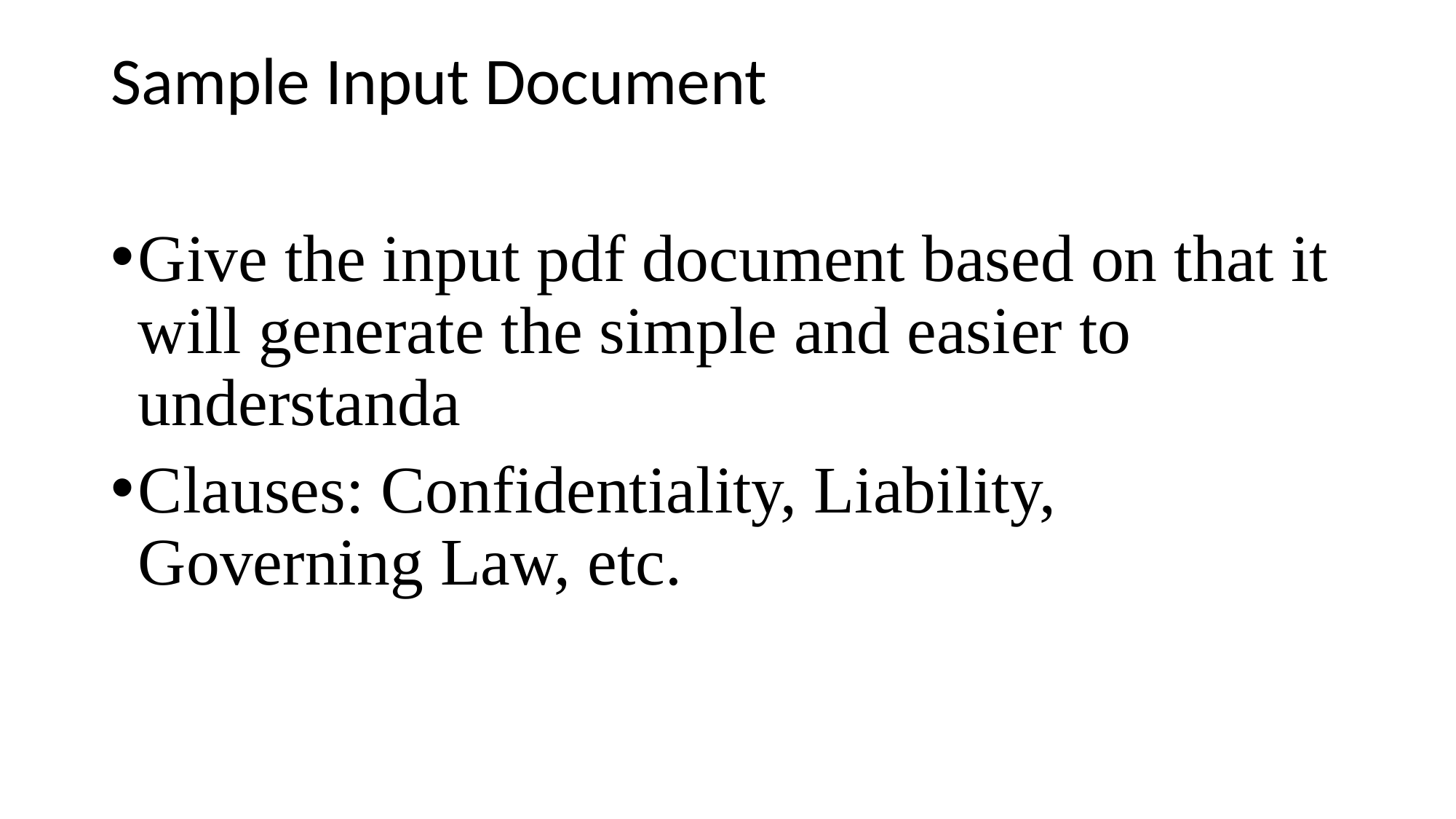

# Sample Input Document
Give the input pdf document based on that it will generate the simple and easier to understanda
Clauses: Confidentiality, Liability, Governing Law, etc.